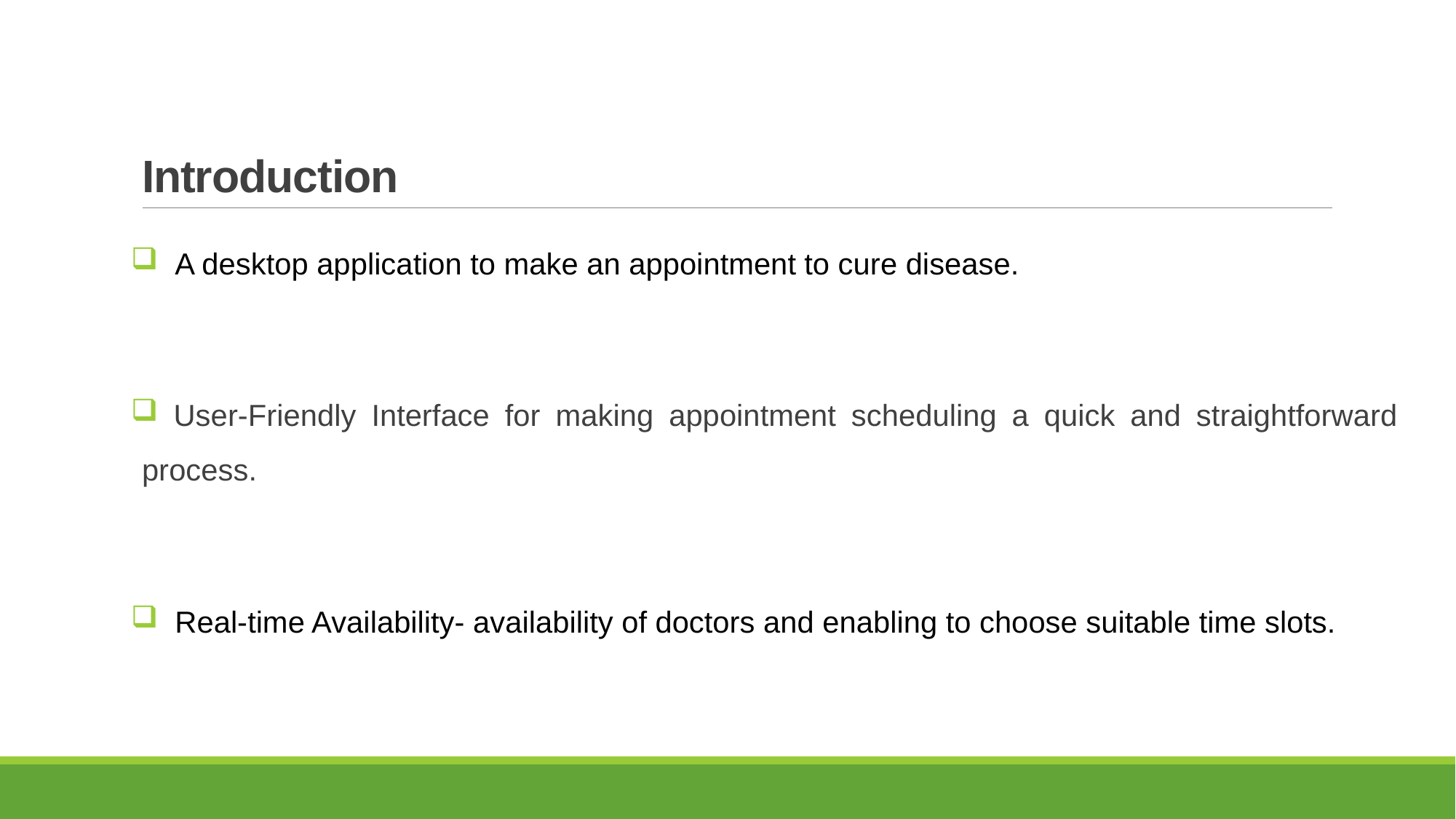

# Introduction
  A desktop application to make an appointment to cure disease.

 User-Friendly Interface for making appointment scheduling a quick and straightforward  process.

  Real-time Availability- availability of doctors and enabling to choose suitable time slots.